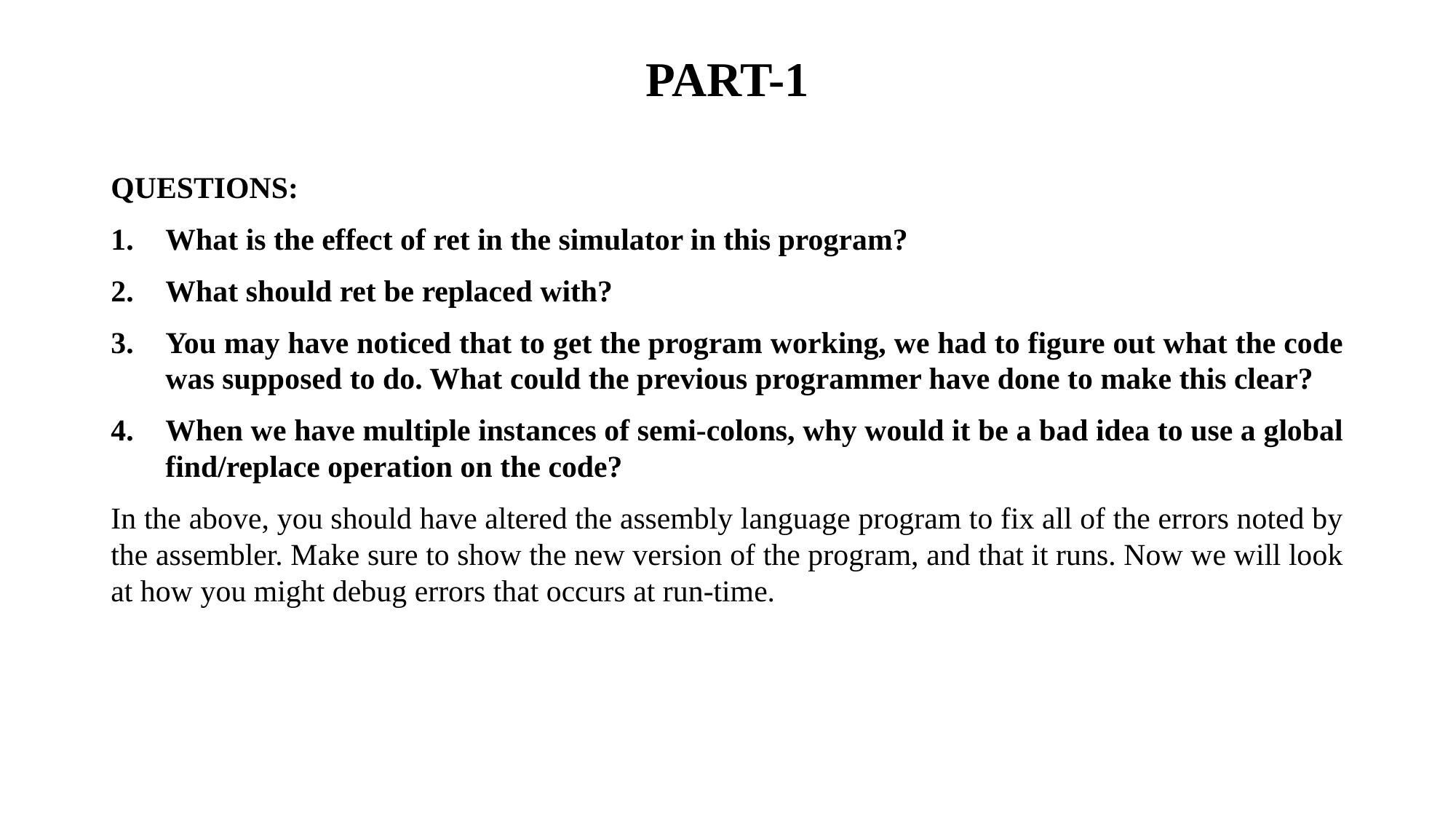

# PART-1
QUESTIONS:
What is the effect of ret in the simulator in this program?
What should ret be replaced with?
You may have noticed that to get the program working, we had to figure out what the code was supposed to do. What could the previous programmer have done to make this clear?
When we have multiple instances of semi-colons, why would it be a bad idea to use a global find/replace operation on the code?
In the above, you should have altered the assembly language program to fix all of the errors noted by the assembler. Make sure to show the new version of the program, and that it runs. Now we will look at how you might debug errors that occurs at run-time.